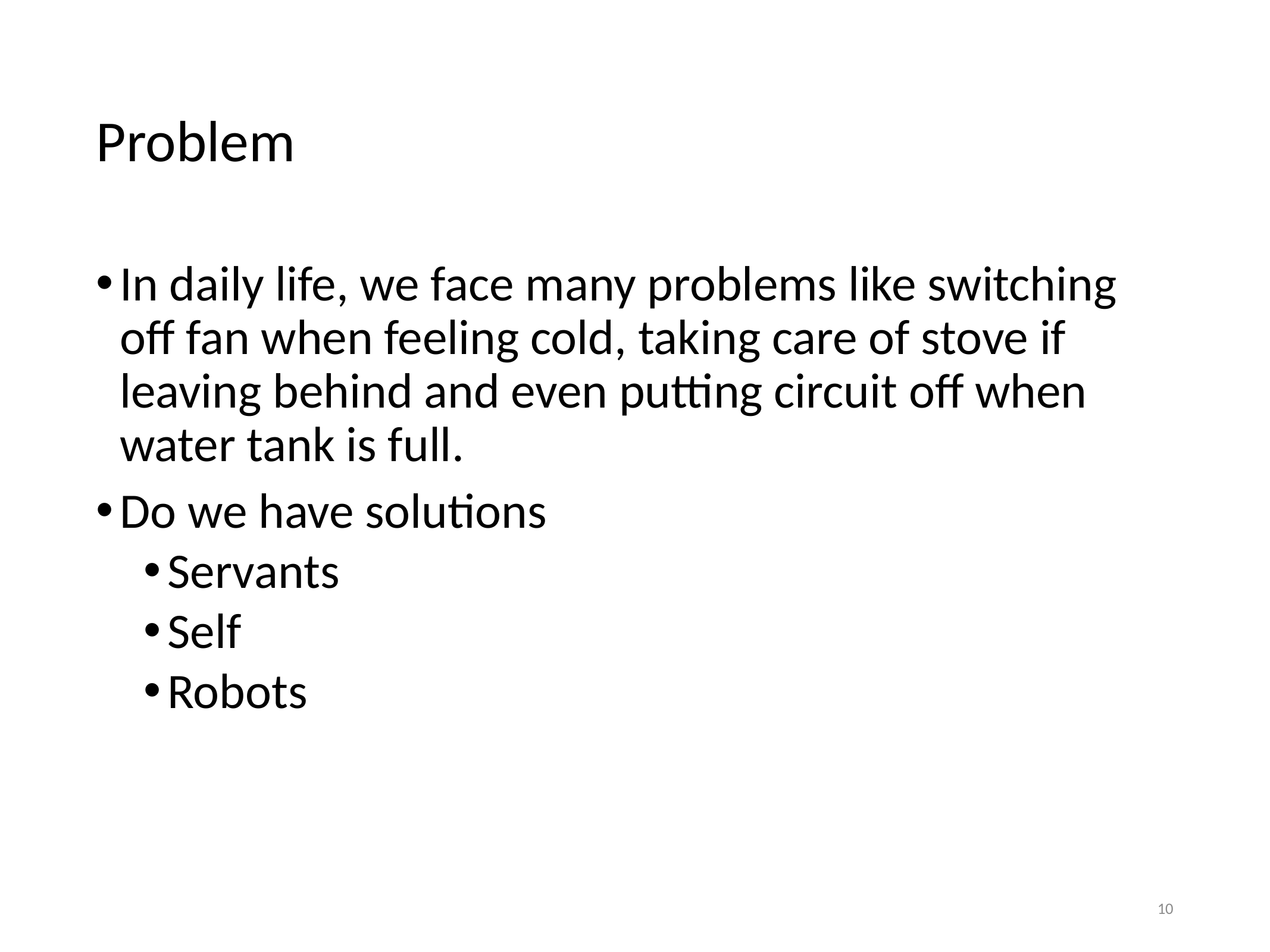

# Problem
In daily life, we face many problems like switching off fan when feeling cold, taking care of stove if leaving behind and even putting circuit off when water tank is full.
Do we have solutions
Servants
Self
Robots
10